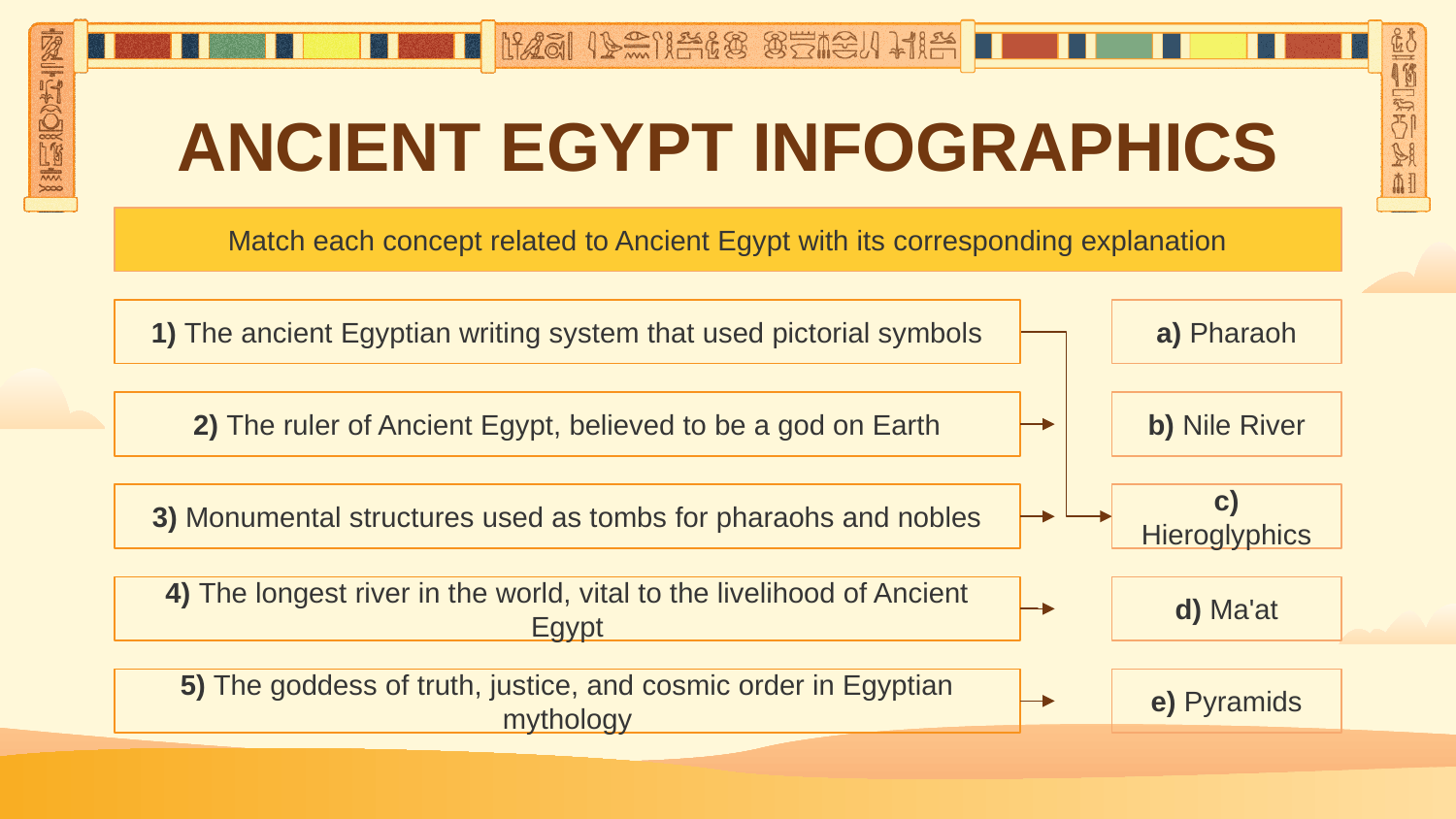

# ANCIENT EGYPT INFOGRAPHICS
Match each concept related to Ancient Egypt with its corresponding explanation
1) The ancient Egyptian writing system that used pictorial symbols
2) The ruler of Ancient Egypt, believed to be a god on Earth
3) Monumental structures used as tombs for pharaohs and nobles
4) The longest river in the world, vital to the livelihood of Ancient Egypt
5) The goddess of truth, justice, and cosmic order in Egyptian mythology
a) Pharaoh
b) Nile River
c) Hieroglyphics
d) Ma'at
e) Pyramids